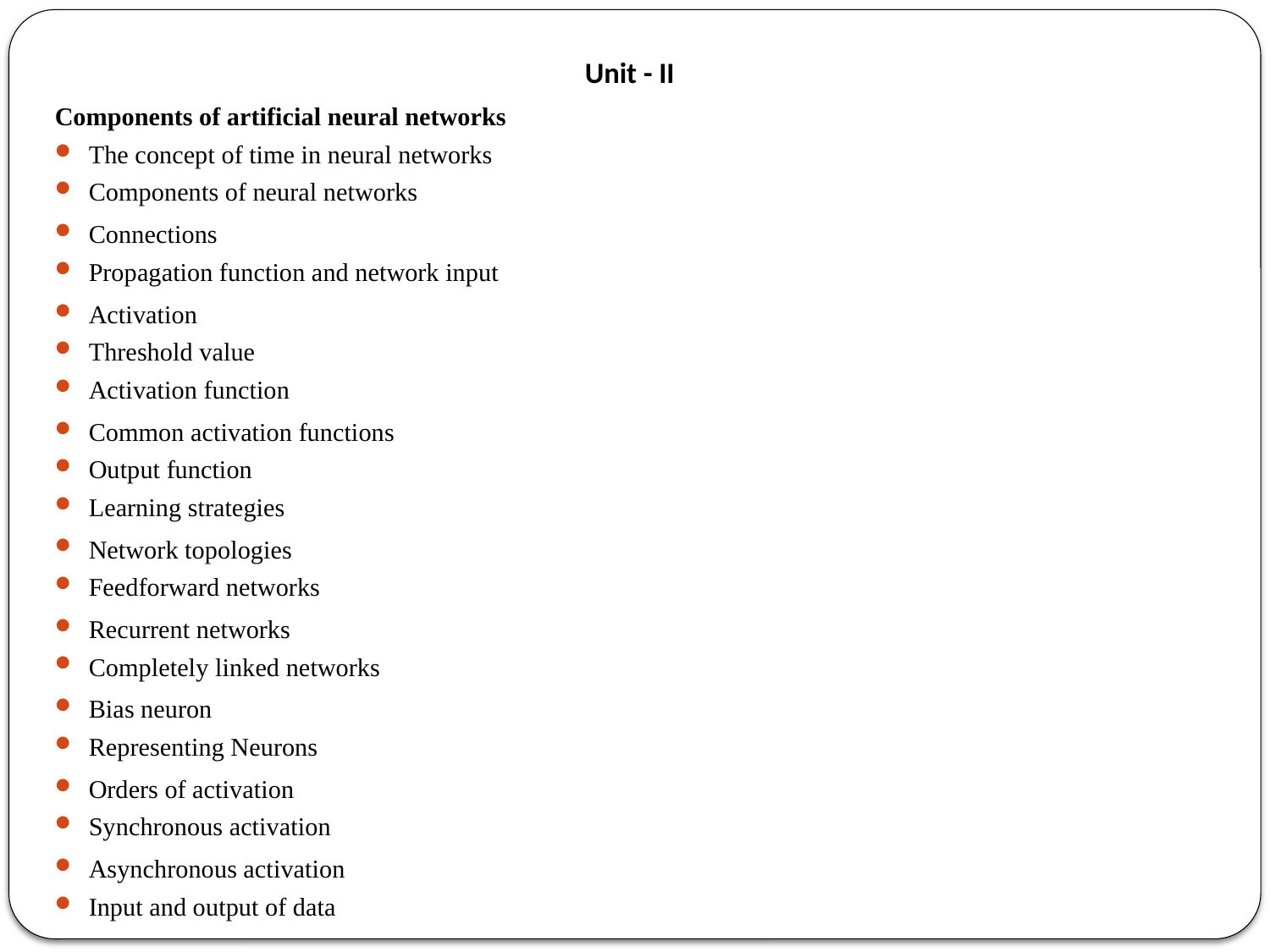

Unit - II
Components of artificial neural networks
The concept of time in neural networks
Components of neural networks
Connections
Propagation function and network input
Activation
Threshold value
Activation function
Common activation functions
Output function
Learning strategies
Network topologies
Feedforward networks
Recurrent networks
Completely linked networks
Bias neuron
Representing Neurons
Orders of activation
Synchronous activation
Asynchronous activation
Input and output of data